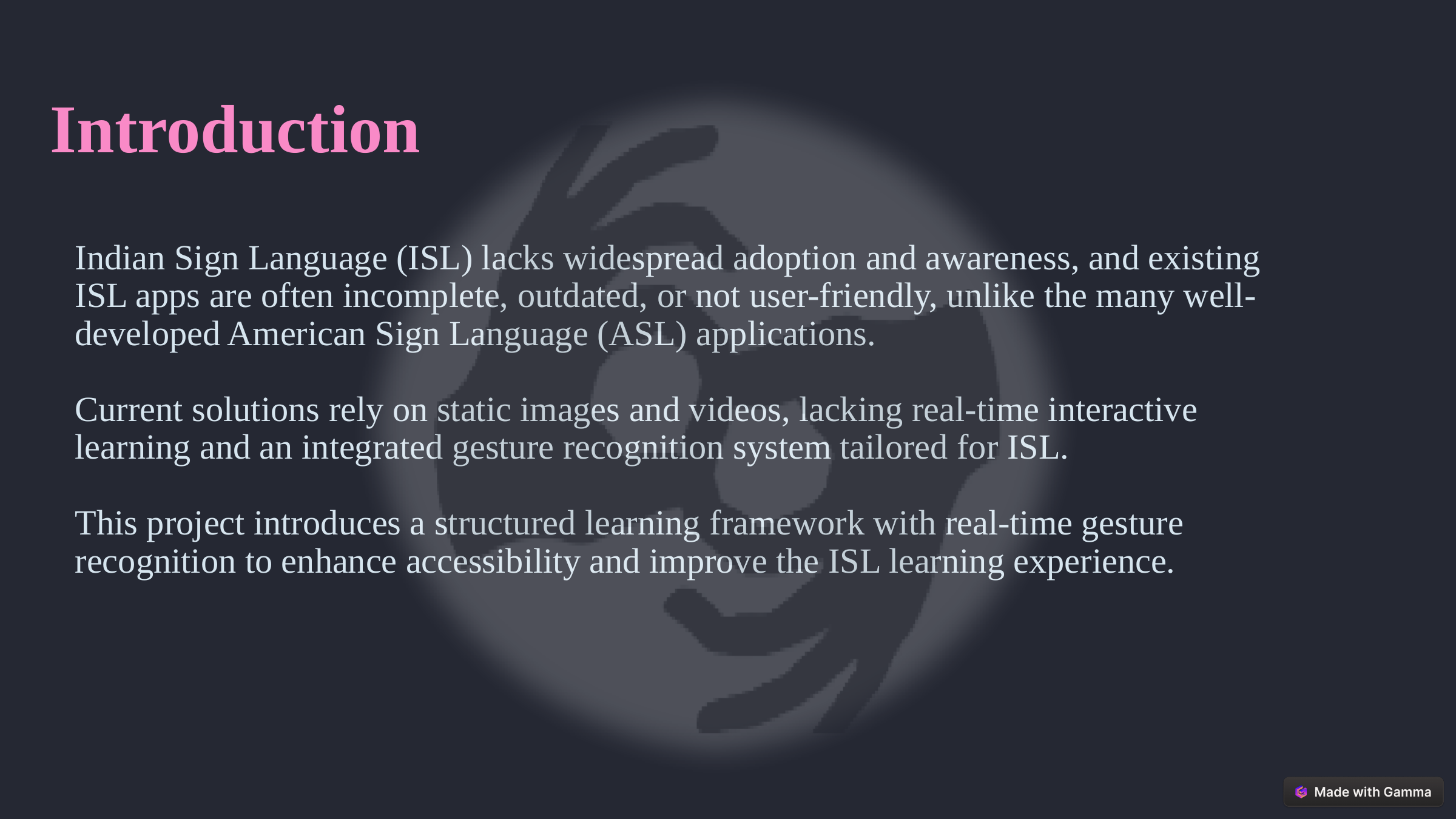

Introduction
Indian Sign Language (ISL) lacks widespread adoption and awareness, and existing ISL apps are often incomplete, outdated, or not user-friendly, unlike the many well-developed American Sign Language (ASL) applications.

Current solutions rely on static images and videos, lacking real-time interactive learning and an integrated gesture recognition system tailored for ISL.

This project introduces a structured learning framework with real-time gesture recognition to enhance accessibility and improve the ISL learning experience.